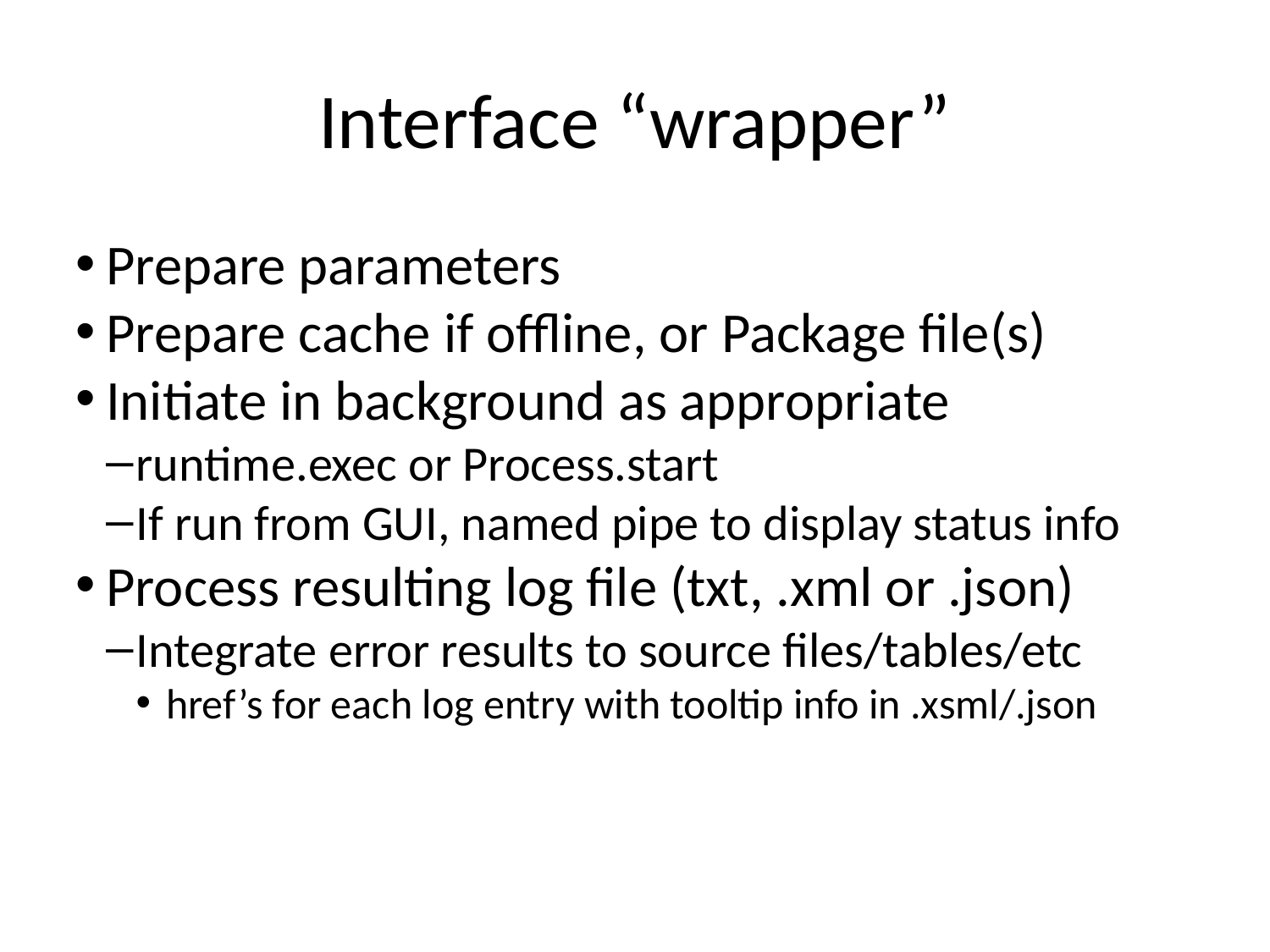

Interface “wrapper”
Prepare parameters
Prepare cache if offline, or Package file(s)
Initiate in background as appropriate
runtime.exec or Process.start
If run from GUI, named pipe to display status info
Process resulting log file (txt, .xml or .json)
Integrate error results to source files/tables/etc
href’s for each log entry with tooltip info in .xsml/.json